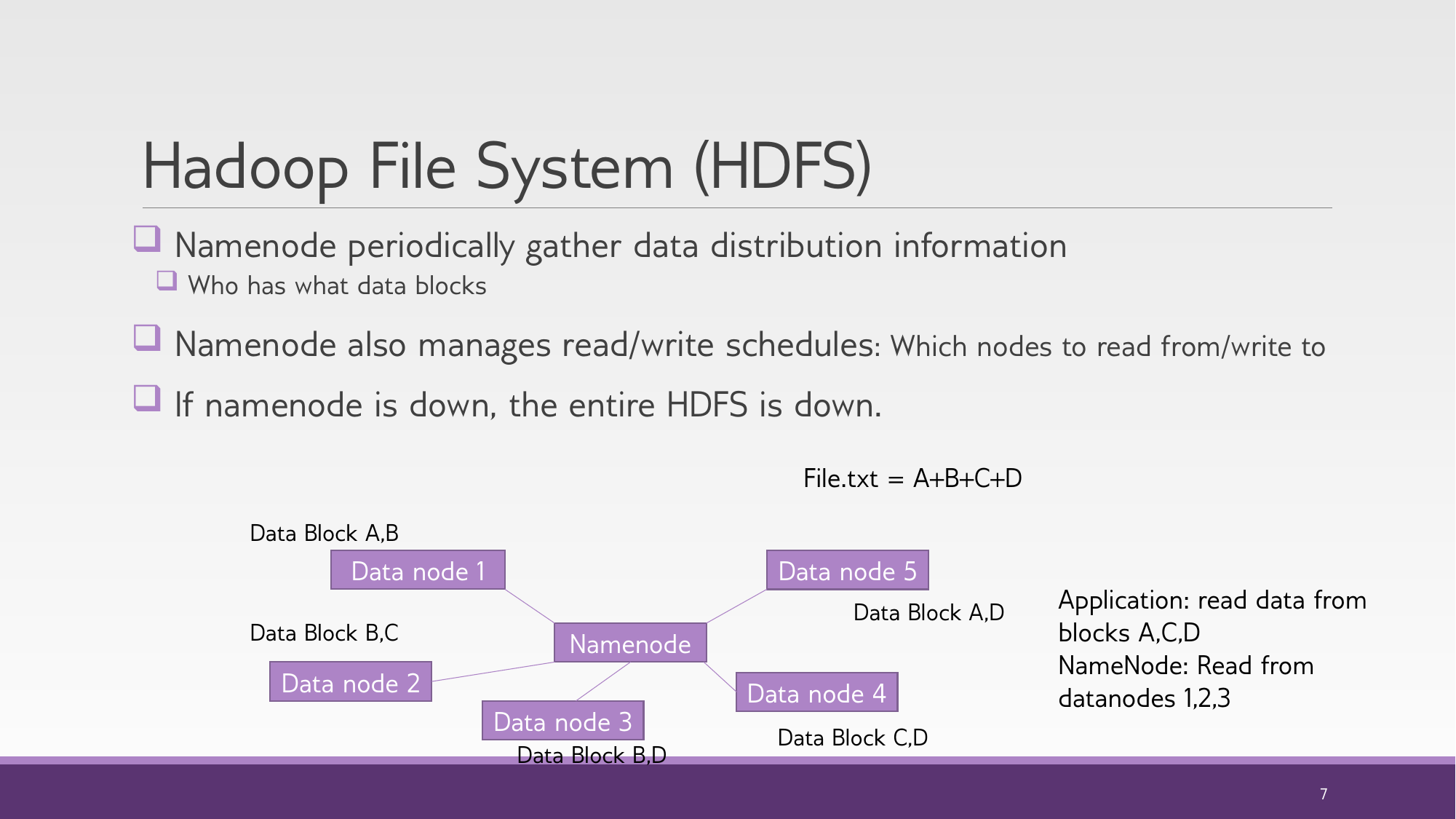

# Hadoop File System (HDFS)
 Namenode periodically gather data distribution information
 Who has what data blocks
 Namenode also manages read/write schedules: Which nodes to read from/write to
 If namenode is down, the entire HDFS is down.
File.txt = A+B+C+D
Data Block A,B
Data node 1
Data node 5
Application: read data from blocks A,C,D
NameNode: Read from  datanodes 1,2,3
Data Block A,D
Data Block B,C
Namenode
Data node 2
Data node 4
Data node 3
Data Block C,D
Data Block B,D
7